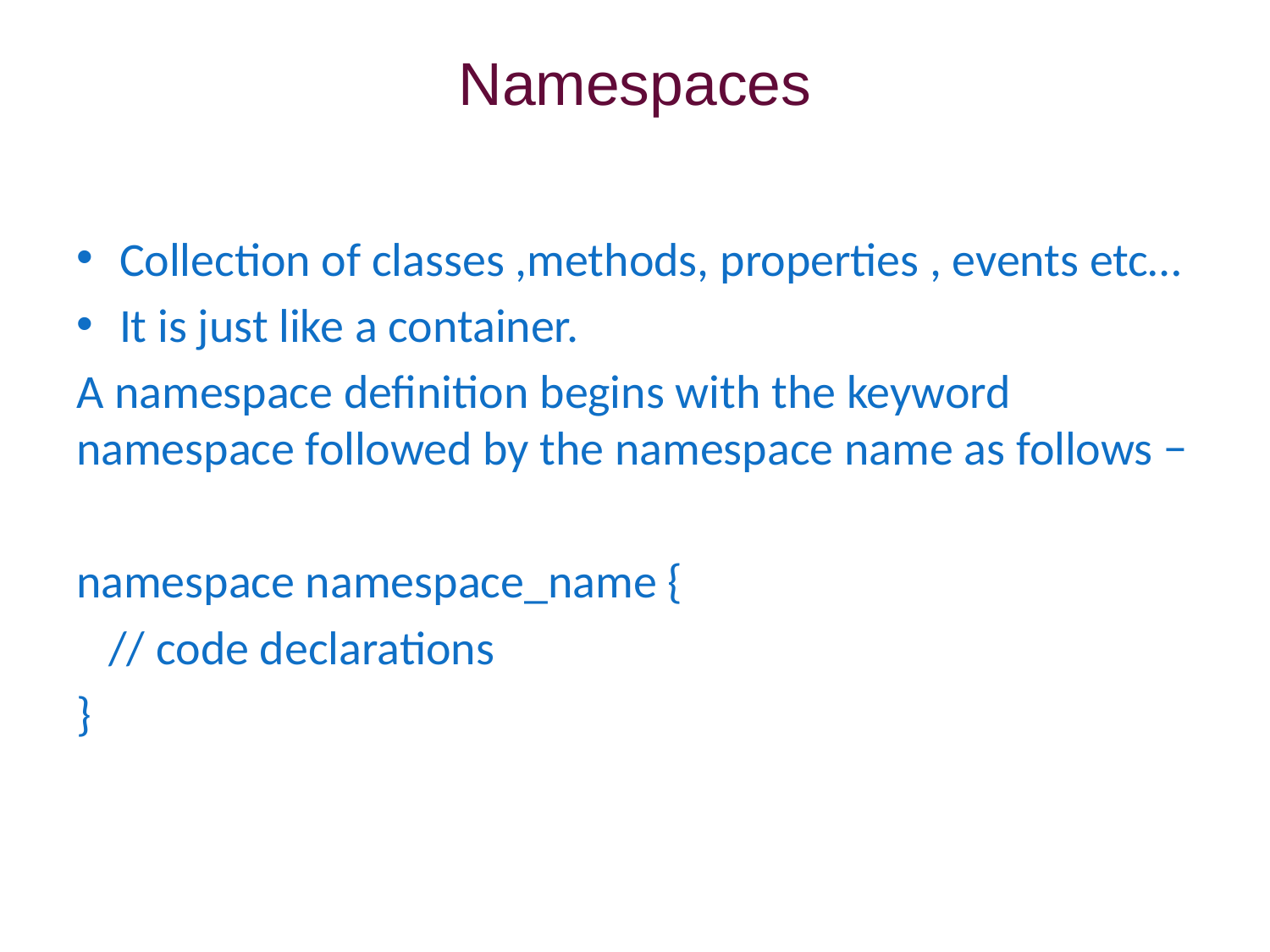

# Namespaces
Collection of classes ,methods, properties , events etc…
It is just like a container.
A namespace definition begins with the keyword namespace followed by the namespace name as follows −

namespace namespace_name {
   // code declarations
}